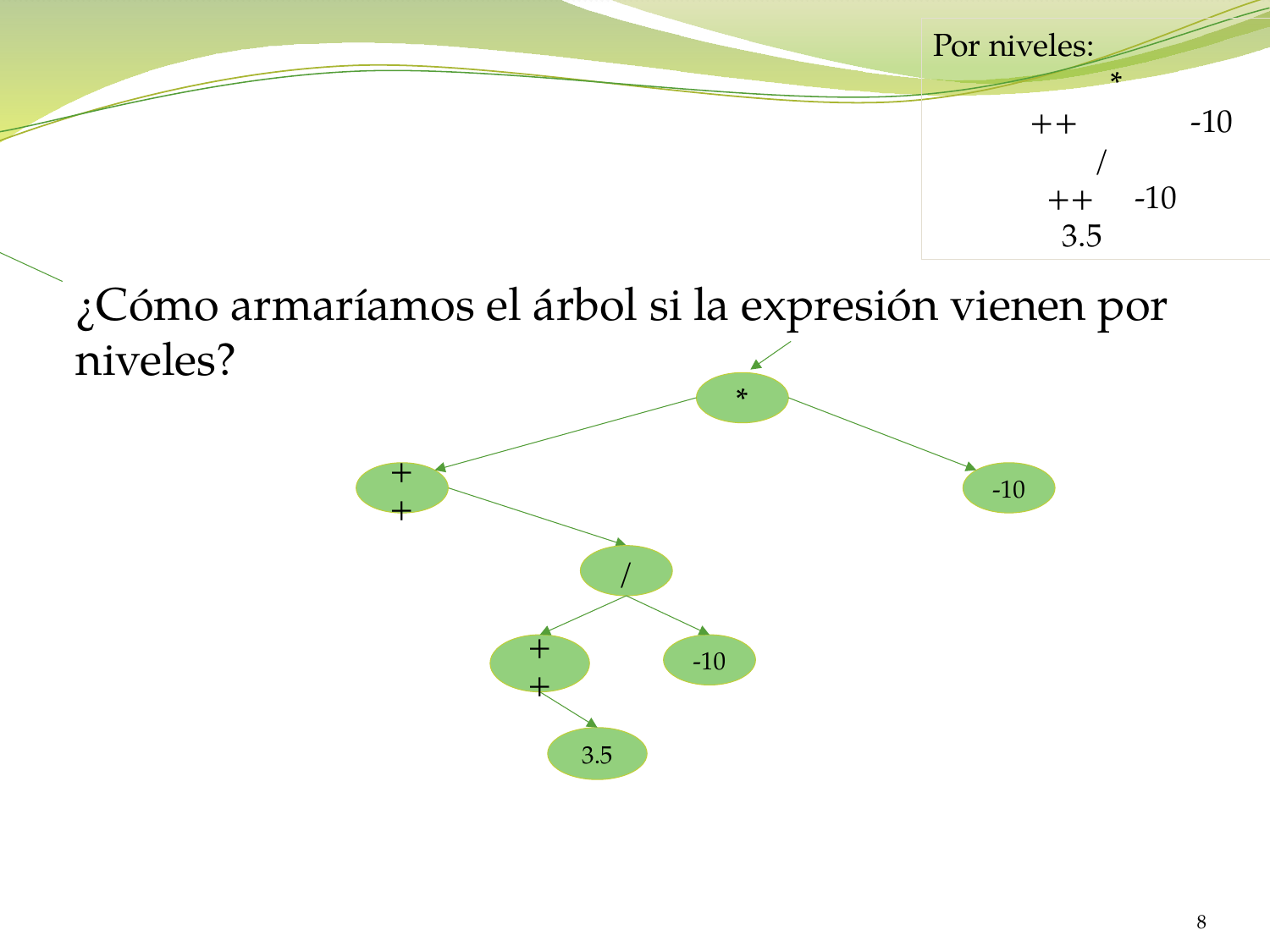

Por niveles:
                      *
            ++              -10
                    /
              ++     -10
                3.5
#
¿Cómo armaríamos el árbol si la expresión vienen por niveles?

*
++
-10
/
++
-10
3.5
8